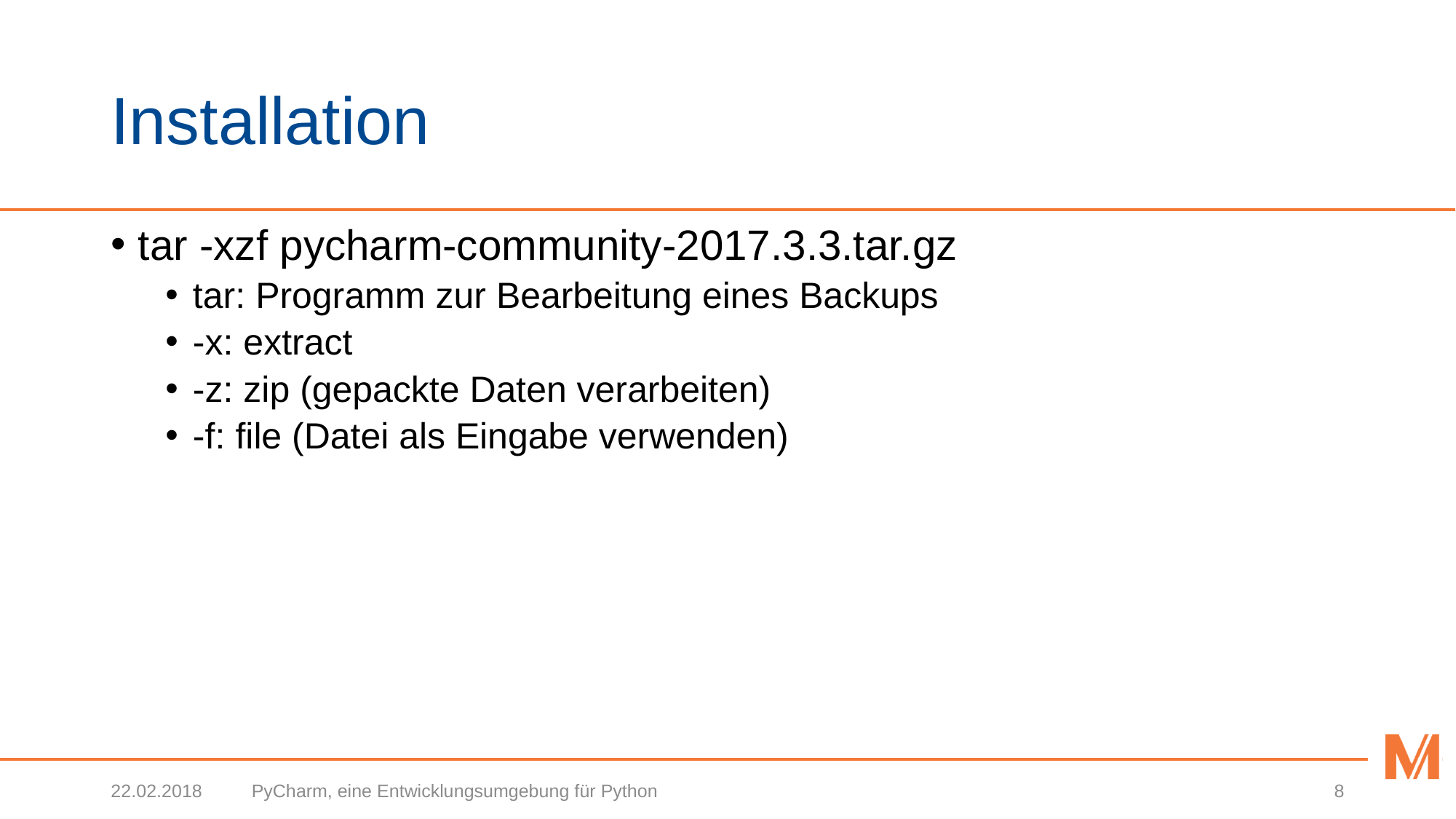

# Installation
tar -xzf pycharm-community-2017.3.3.tar.gz
tar: Programm zur Bearbeitung eines Backups
-x: extract
-z: zip (gepackte Daten verarbeiten)
-f: file (Datei als Eingabe verwenden)
22.02.2018
PyCharm, eine Entwicklungsumgebung für Python
8